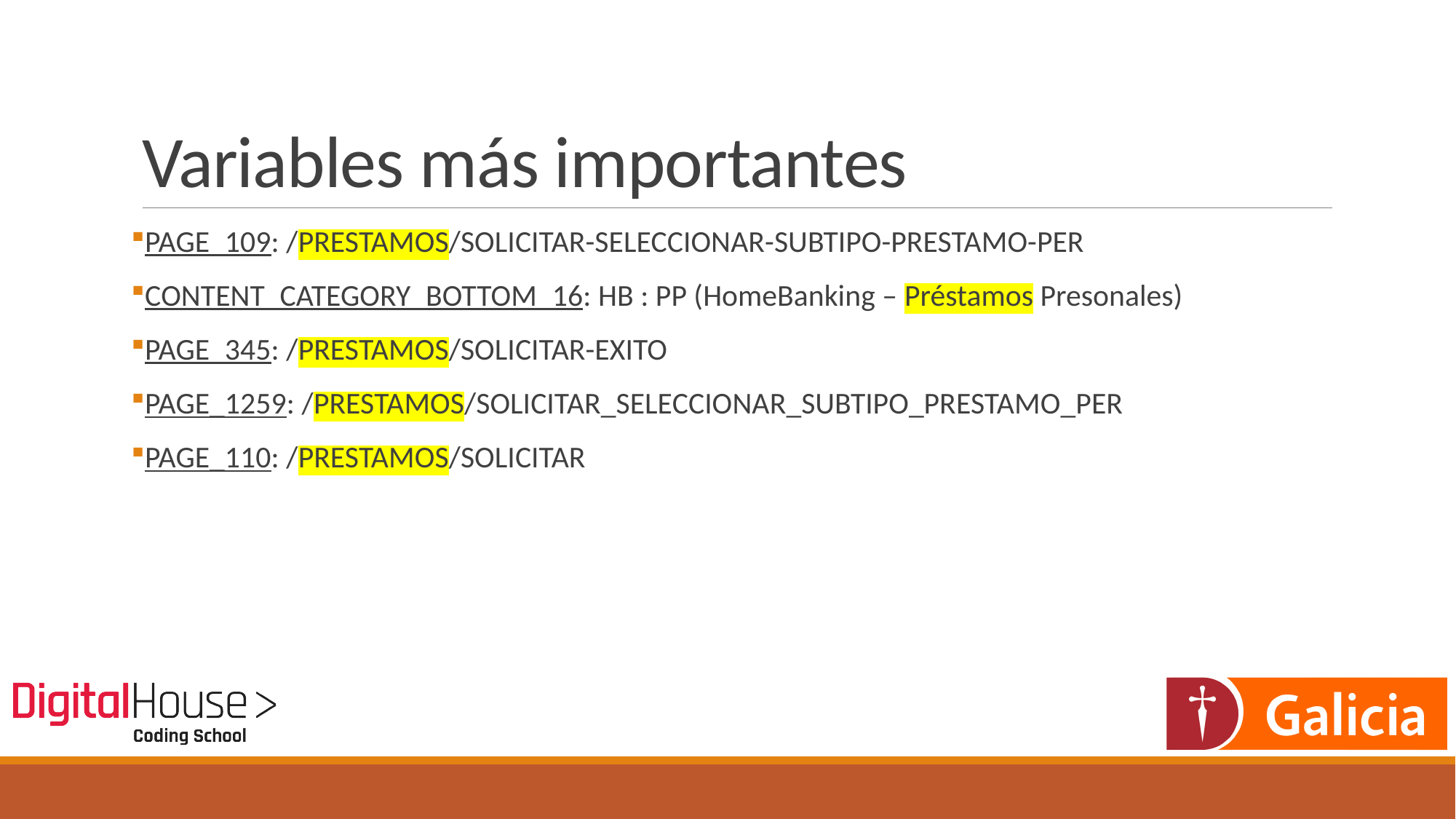

# Variables más importantes
PAGE_109: /PRESTAMOS/SOLICITAR-SELECCIONAR-SUBTIPO-PRESTAMO-PER
CONTENT_CATEGORY_BOTTOM_16: HB : PP (HomeBanking – Préstamos Presonales)
PAGE_345: /PRESTAMOS/SOLICITAR-EXITO
PAGE_1259: /PRESTAMOS/SOLICITAR_SELECCIONAR_SUBTIPO_PRESTAMO_PER
PAGE_110: /PRESTAMOS/SOLICITAR